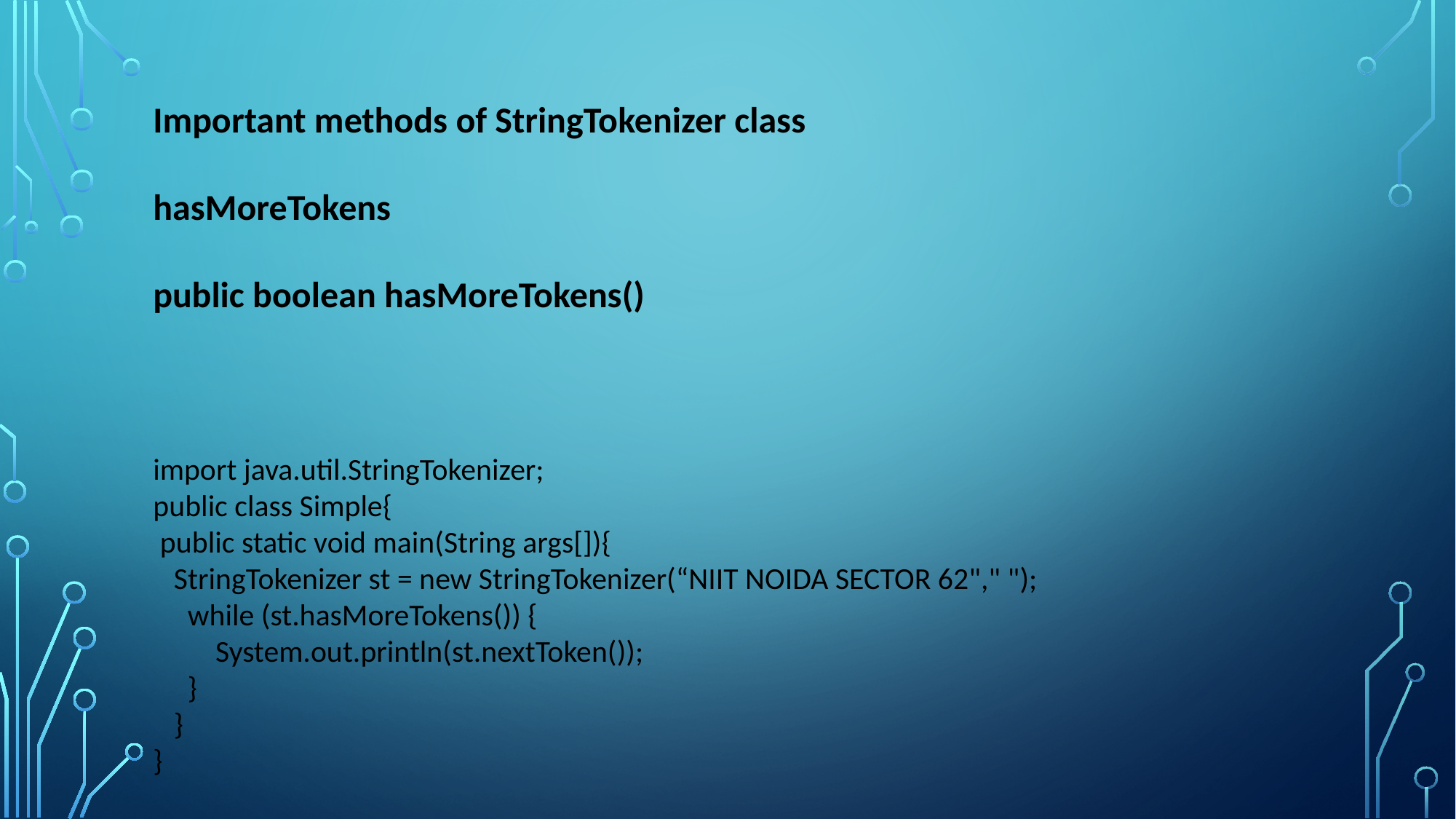

Important methods of StringTokenizer class

hasMoreTokens

public boolean hasMoreTokens()
import java.util.StringTokenizer;
public class Simple{
 public static void main(String args[]){
   StringTokenizer st = new StringTokenizer(“NIIT NOIDA SECTOR 62"," ");
     while (st.hasMoreTokens()) {
         System.out.println(st.nextToken());
     }
   }
}